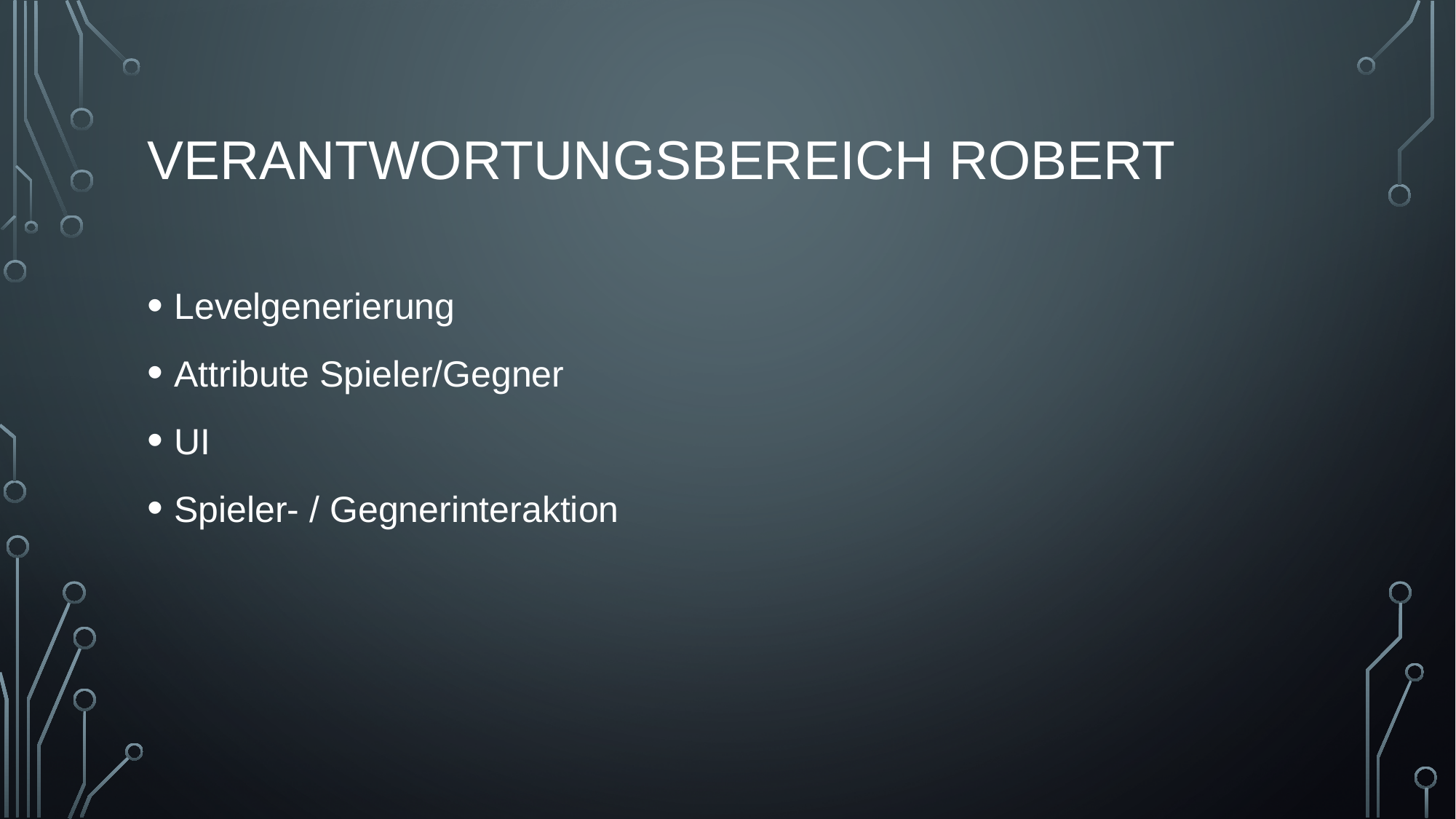

# Verantwortungsbereich Robert
Levelgenerierung
Attribute Spieler/Gegner
UI
Spieler- / Gegnerinteraktion